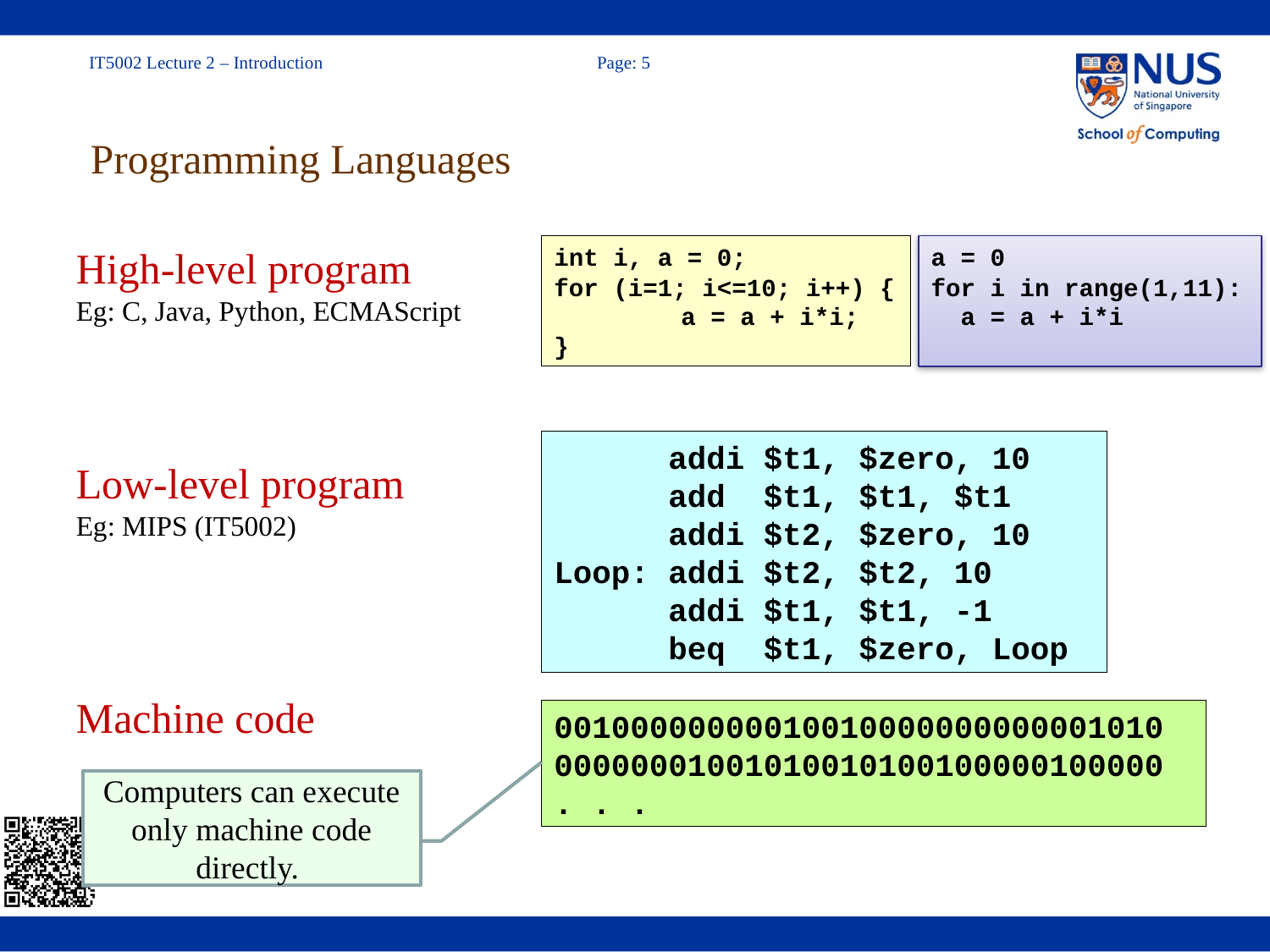

# Programming Languages
High-level program
Eg: C, Java, Python, ECMAScript
int i, a = 0;
for (i=1; i<=10; i++) {
	a = a + i*i;
}
a = 0
for i in range(1,11):
  a = a + i*i

      addi $t1, $zero, 10
      add  $t1, $t1, $t1
      addi $t2, $zero, 10
Loop: addi $t2, $t2, 10
      addi $t1, $t1, -1
      beq  $t1, $zero, Loop
Low-level program
Eg: MIPS (IT5002)
Machine code
00100000000010010000000000001010
00000001001010010100100000100000
. . .
Computers can execute only machine code directly.